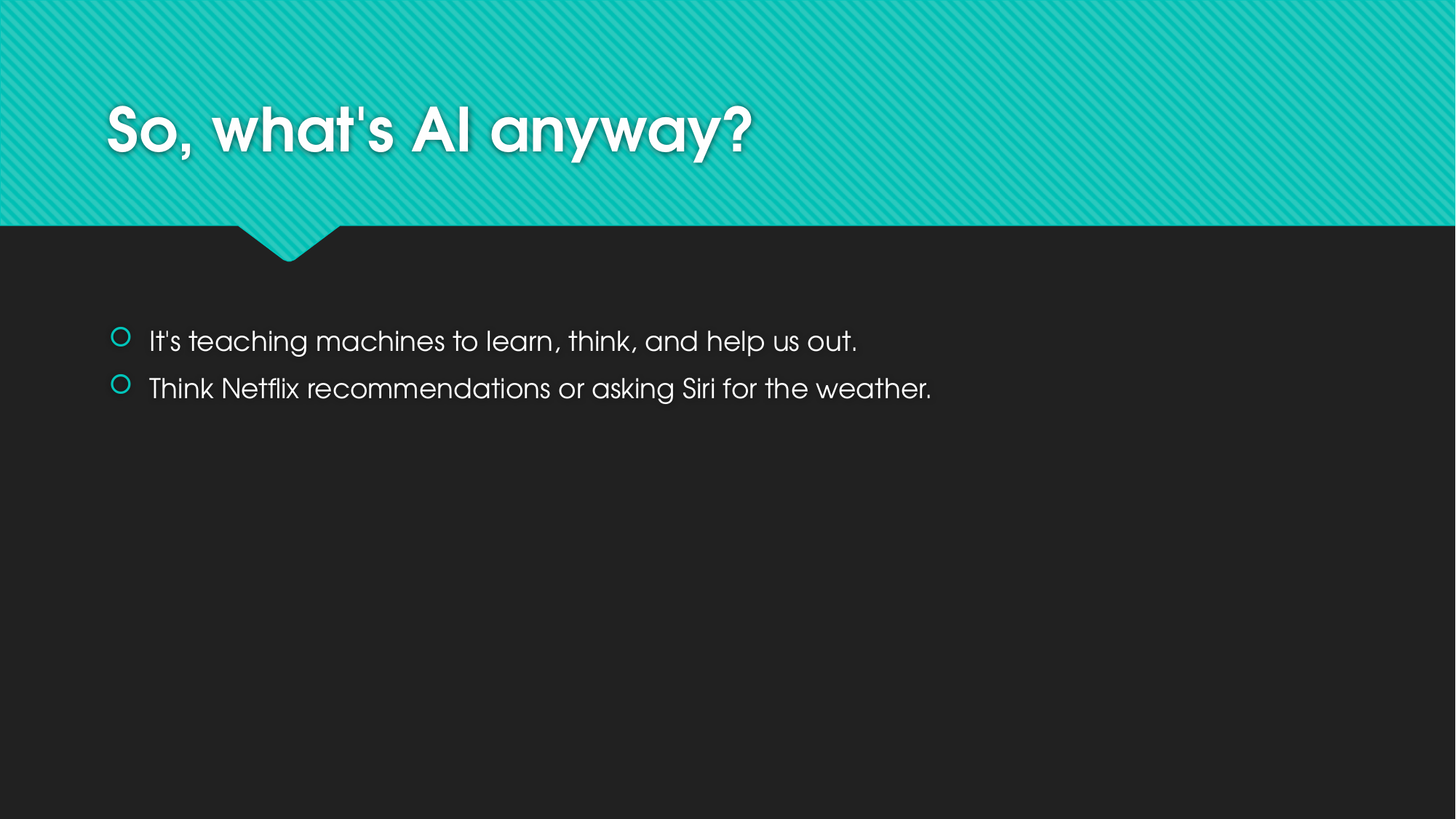

# So, what's AI anyway?
It's teaching machines to learn, think, and help us out.
Think Netflix recommendations or asking Siri for the weather.